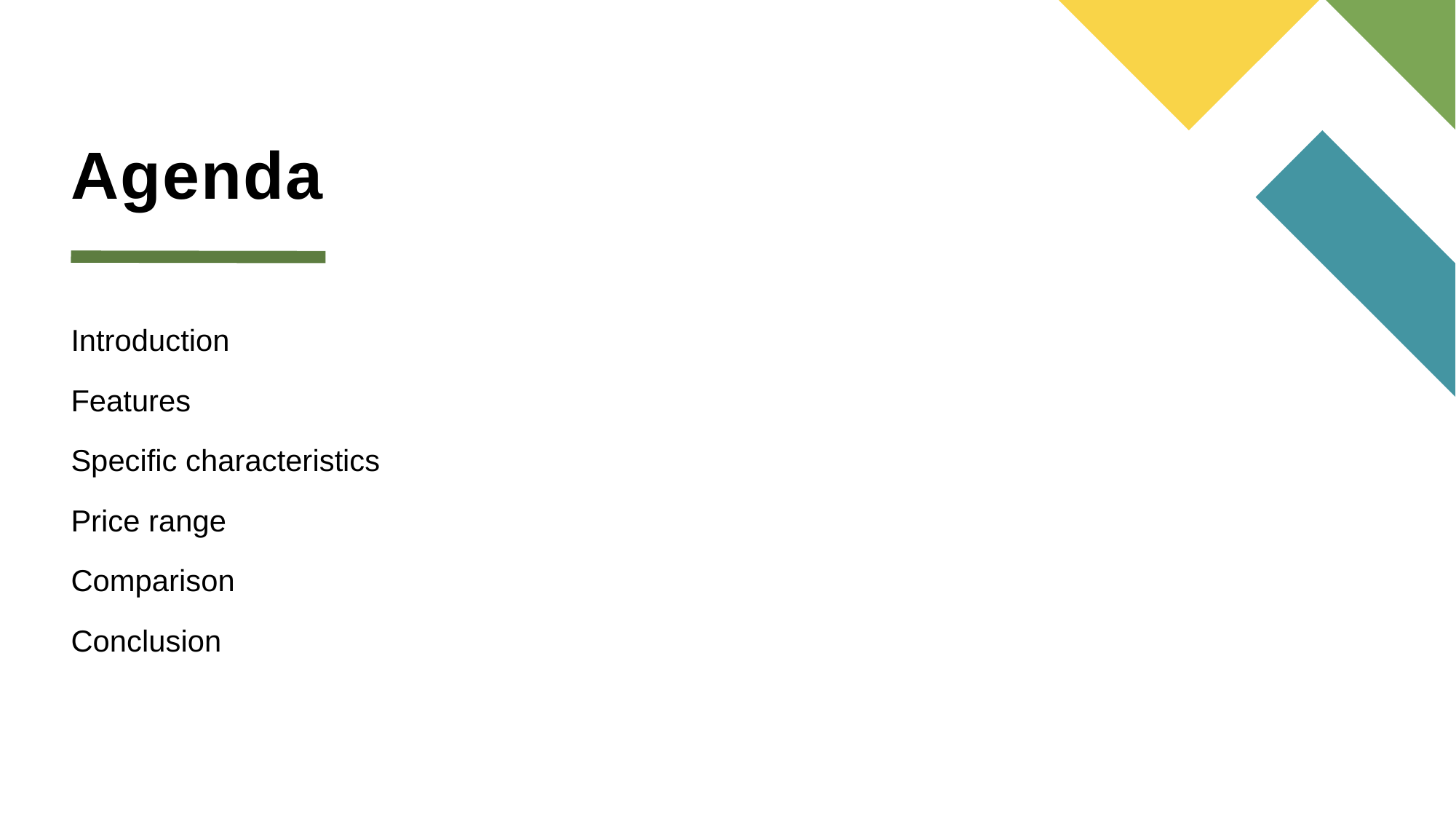

# Agenda
Introduction
Features
Specific characteristics
Price range
Comparison
Conclusion